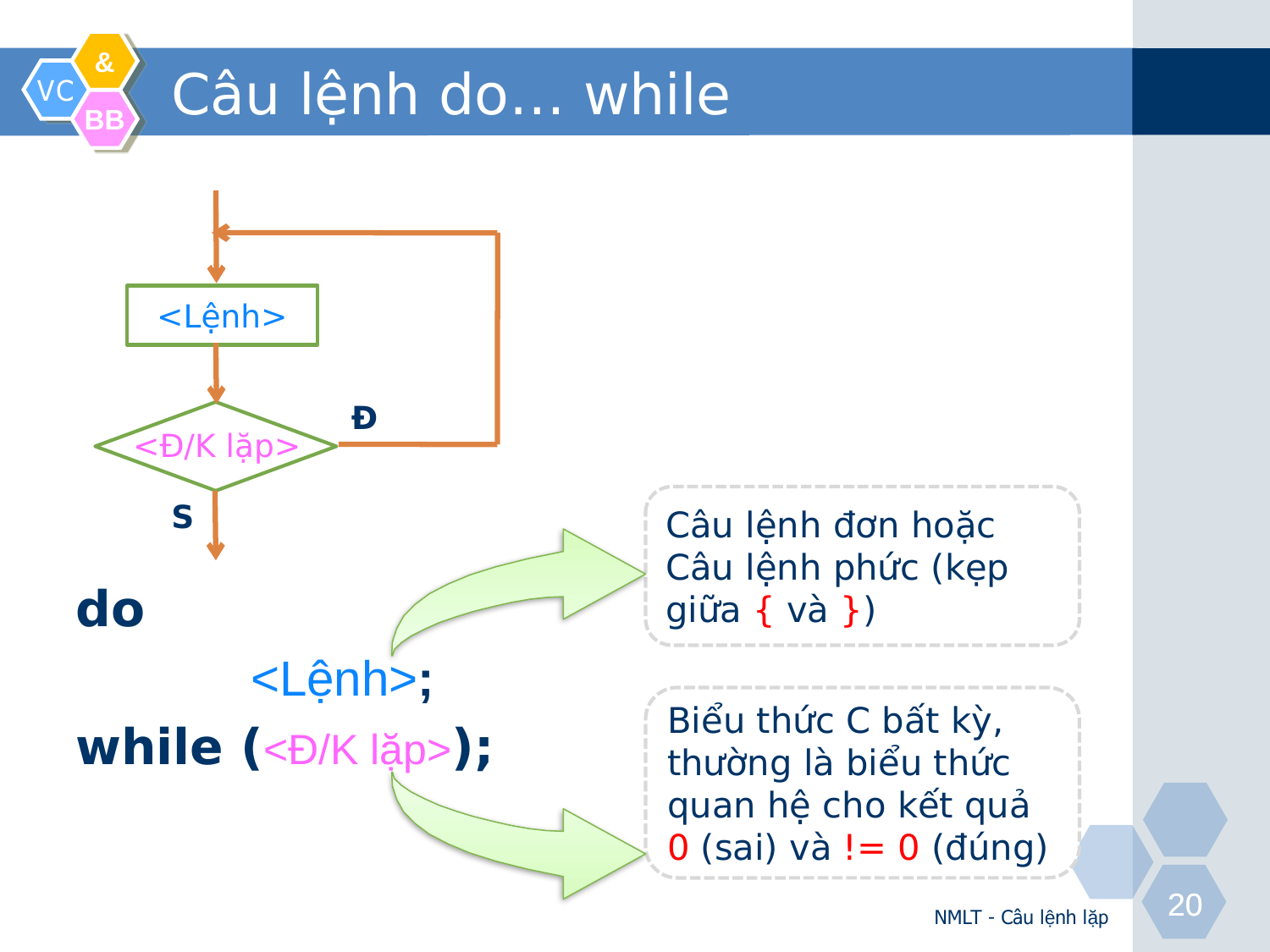

# Câu lệnh do… while
<Lệnh>
Đ

<Đ/K lặp>
Câu lệnh đơn hoặc
Câu lệnh phức (kẹp
giữa { và })
S

do
		<Lệnh>;
while (<Đ/K lặp>);
Biểu thức C bất kỳ,
thường là biểu thức
quan hệ cho kết quả
0 (sai) và != 0 (đúng)

NMLT - Câu lệnh lặp